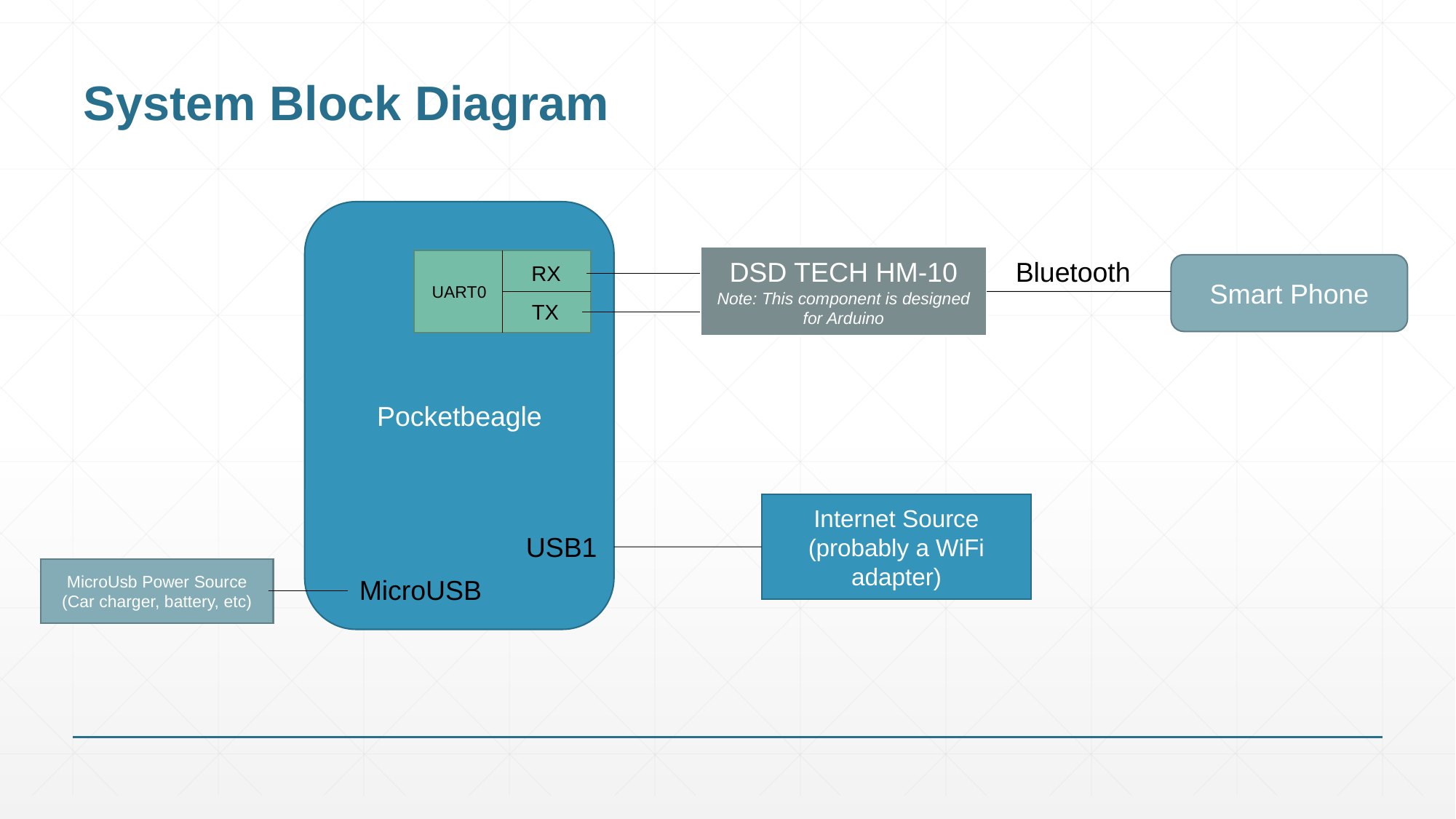

# System Block Diagram
Pocketbeagle
DSD TECH HM-10
Note: This component is designed for Arduino
Bluetooth

RX
Smart Phone
UART0
TX
Internet Source (probably a WiFi adapter)
USB1
MicroUsb Power Source (Car charger, battery, etc)
MicroUSB